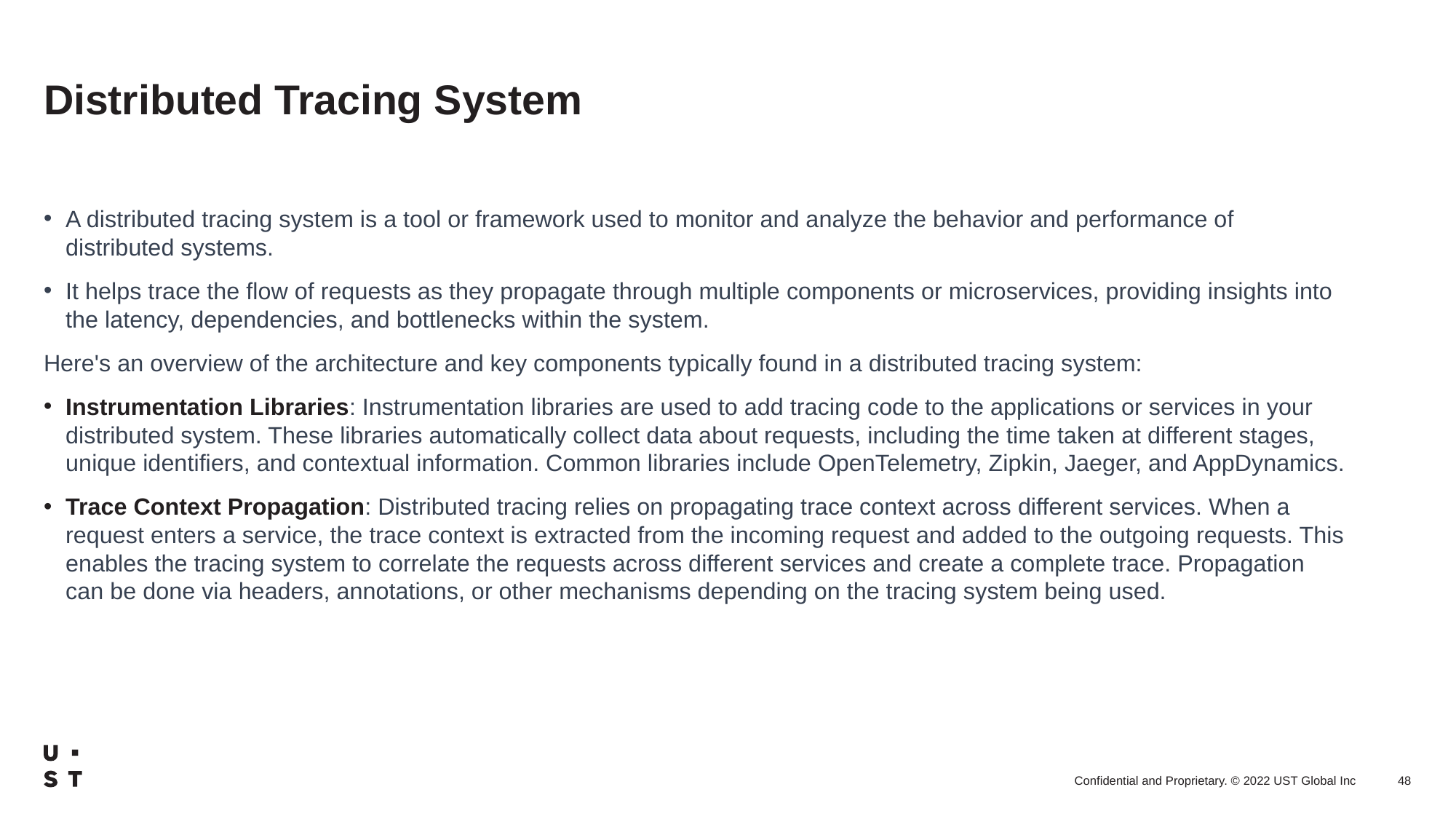

Distributed Tracing System

A distributed tracing system is a tool or framework used to monitor and analyze the behavior and performance of distributed systems.
It helps trace the flow of requests as they propagate through multiple components or microservices, providing insights into the latency, dependencies, and bottlenecks within the system.
Here's an overview of the architecture and key components typically found in a distributed tracing system:
Instrumentation Libraries: Instrumentation libraries are used to add tracing code to the applications or services in your distributed system. These libraries automatically collect data about requests, including the time taken at different stages, unique identifiers, and contextual information. Common libraries include OpenTelemetry, Zipkin, Jaeger, and AppDynamics.
Trace Context Propagation: Distributed tracing relies on propagating trace context across different services. When a request enters a service, the trace context is extracted from the incoming request and added to the outgoing requests. This enables the tracing system to correlate the requests across different services and create a complete trace. Propagation can be done via headers, annotations, or other mechanisms depending on the tracing system being used.